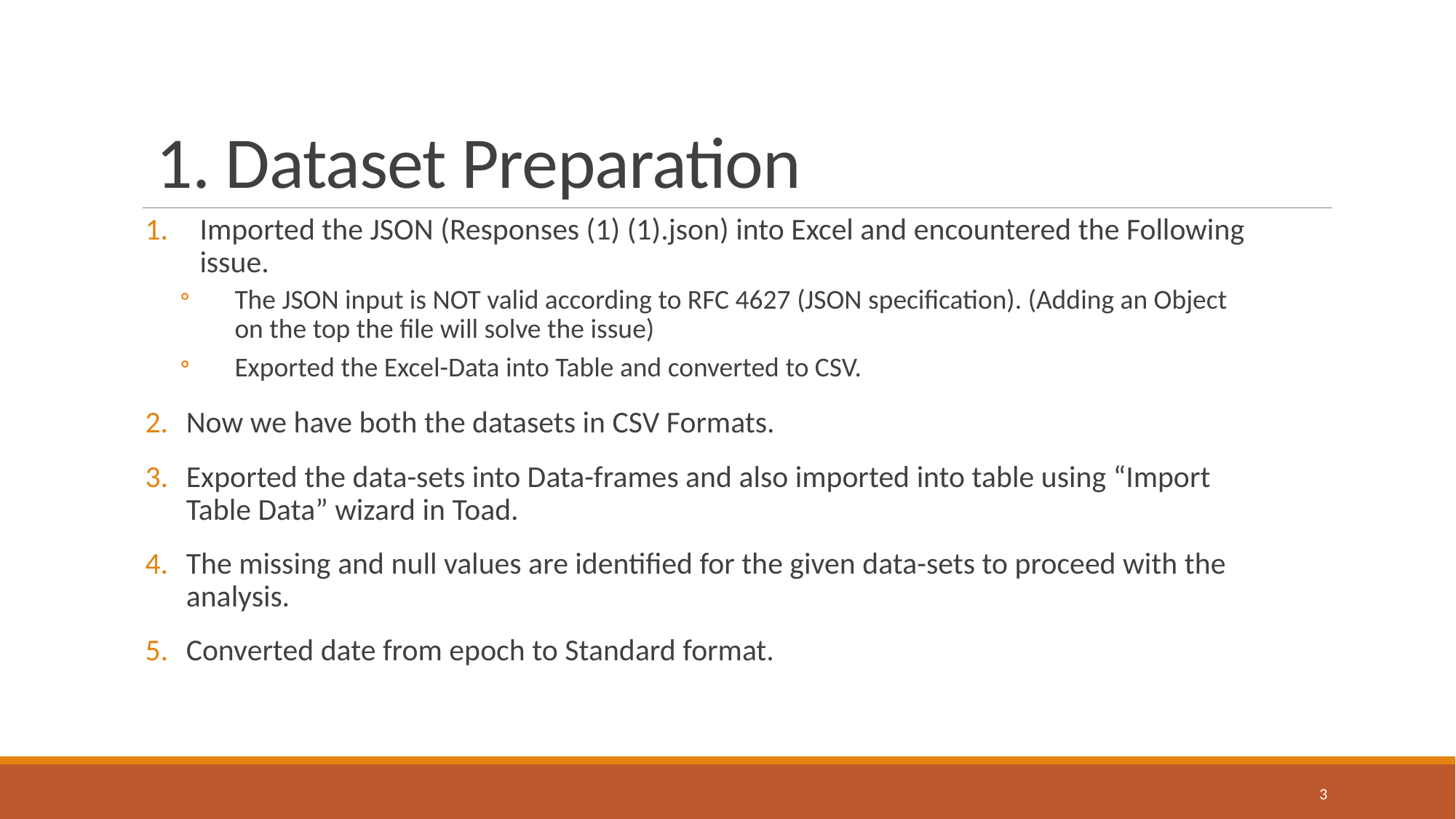

# 1. Dataset Preparation
Imported the JSON (Responses (1) (1).json) into Excel and encountered the Following issue.
The JSON input is NOT valid according to RFC 4627 (JSON specification). (Adding an Object on the top the file will solve the issue)
Exported the Excel-Data into Table and converted to CSV.
Now we have both the datasets in CSV Formats.
Exported the data-sets into Data-frames and also imported into table using “Import Table Data” wizard in Toad.
The missing and null values are identified for the given data-sets to proceed with the analysis.
Converted date from epoch to Standard format.

3